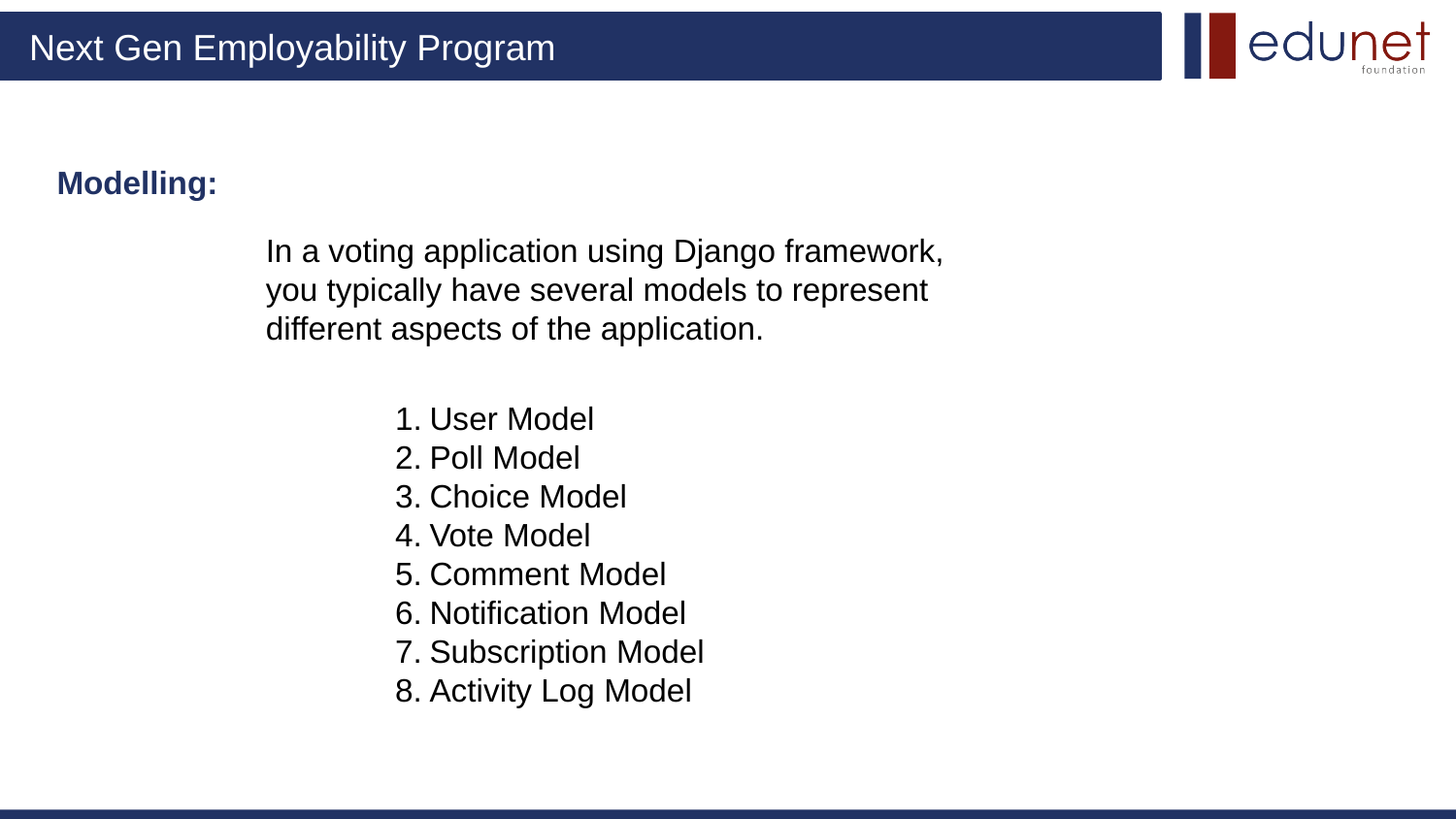

# Modelling:
In a voting application using Django framework, you typically have several models to represent different aspects of the application.

User Model
Poll Model
Choice Model
Vote Model
Comment Model
Notification Model
Subscription Model
Activity Log Model